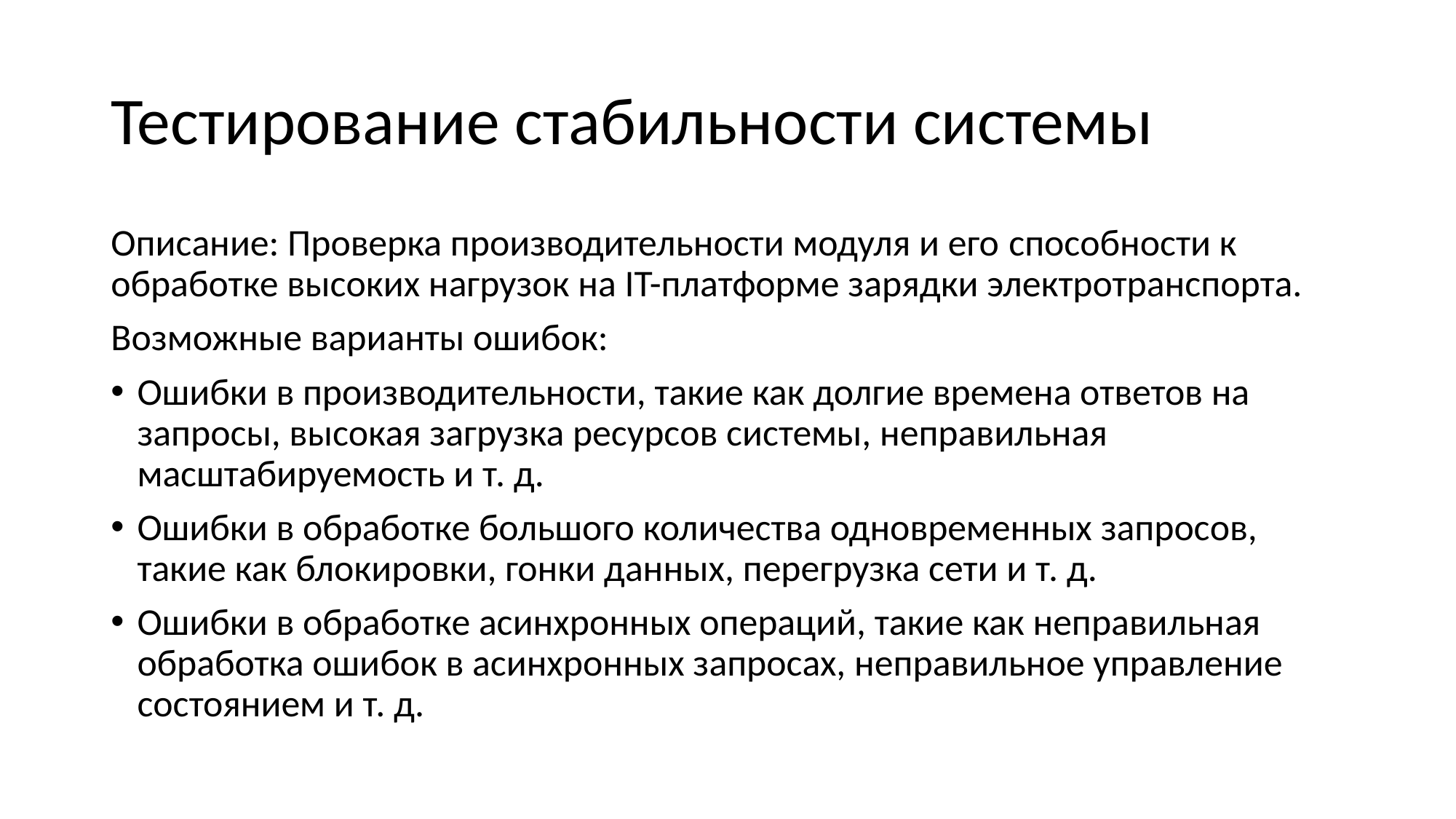

# Тестирование стабильности системы
Описание: Проверка производительности модуля и его способности к обработке высоких нагрузок на IT-платформе зарядки электротранспорта.
Возможные варианты ошибок:
Ошибки в производительности, такие как долгие времена ответов на запросы, высокая загрузка ресурсов системы, неправильная масштабируемость и т. д.
Ошибки в обработке большого количества одновременных запросов, такие как блокировки, гонки данных, перегрузка сети и т. д.
Ошибки в обработке асинхронных операций, такие как неправильная обработка ошибок в асинхронных запросах, неправильное управление состоянием и т. д.